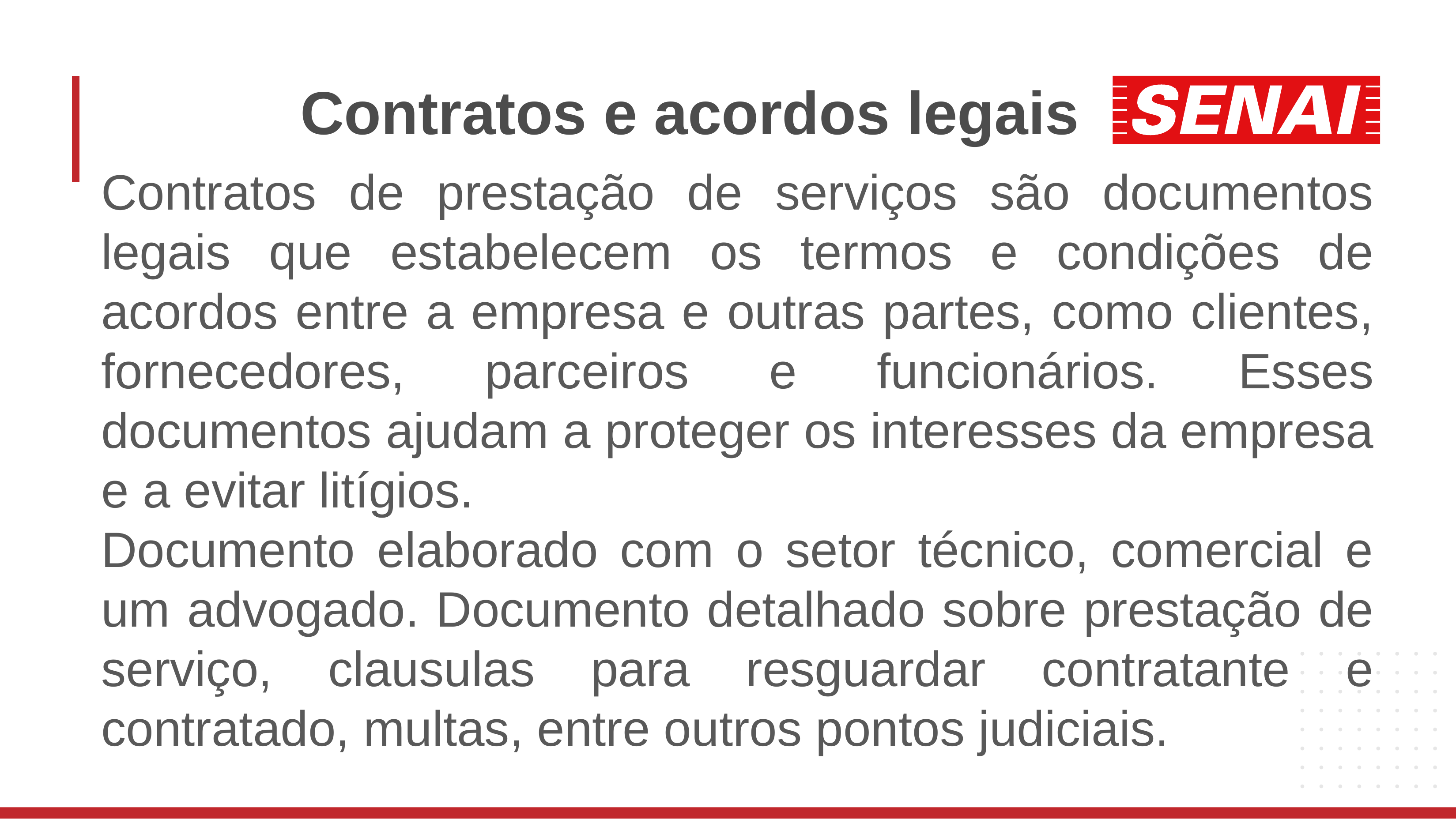

# Contratos e acordos legais

Contratos de prestação de serviços são documentos legais que estabelecem os termos e condições de acordos entre a empresa e outras partes, como clientes, fornecedores, parceiros e funcionários. Esses documentos ajudam a proteger os interesses da empresa e a evitar litígios.
Documento elaborado com o setor técnico, comercial e um advogado. Documento detalhado sobre prestação de serviço, clausulas para resguardar contratante e contratado, multas, entre outros pontos judiciais.